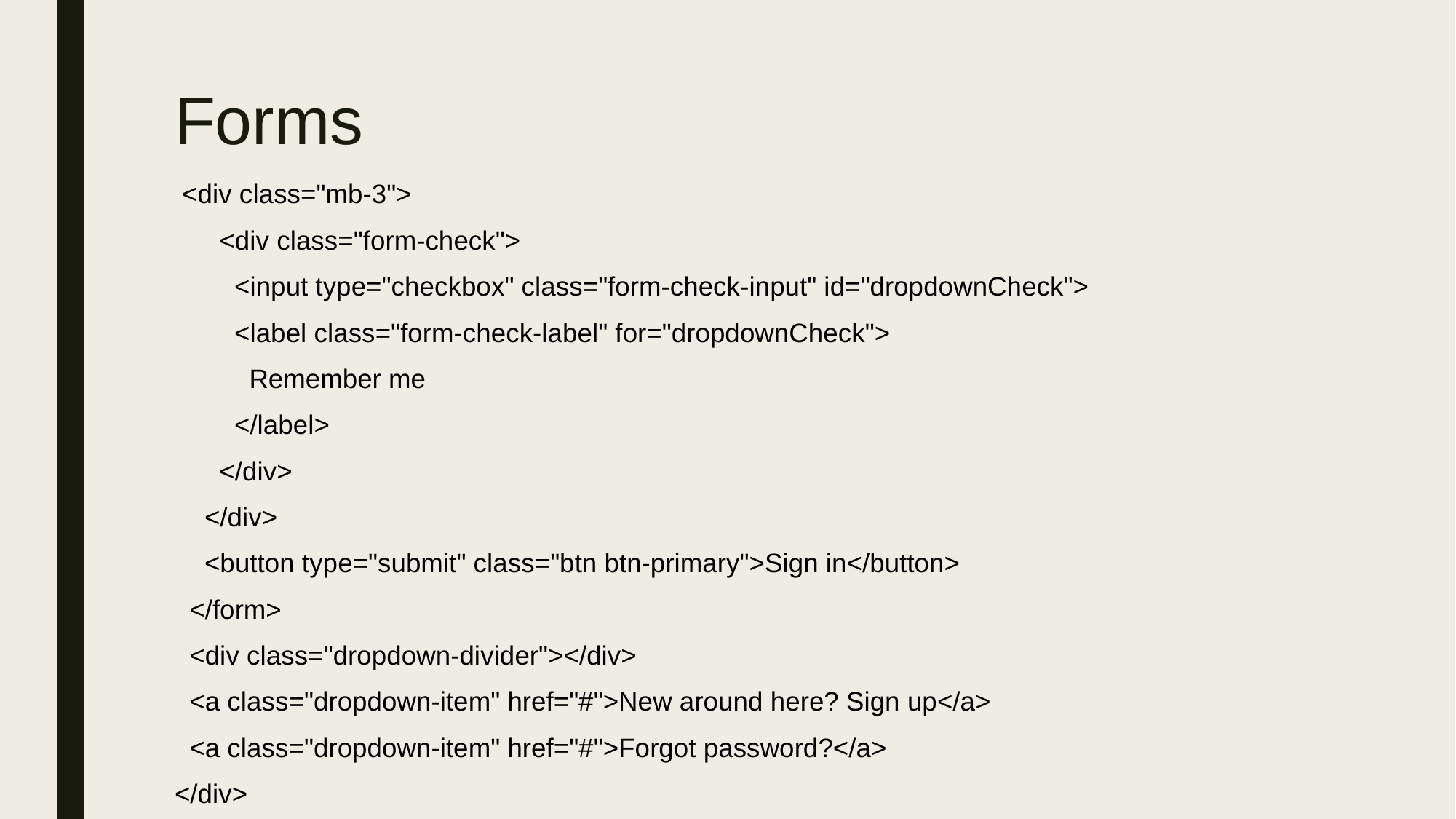

# Forms
 <div class="mb-3">
      <div class="form-check">
        <input type="checkbox" class="form-check-input" id="dropdownCheck">
        <label class="form-check-label" for="dropdownCheck">
          Remember me
        </label>
      </div>
    </div>
    <button type="submit" class="btn btn-primary">Sign in</button>
  </form>
  <div class="dropdown-divider"></div>
  <a class="dropdown-item" href="#">New around here? Sign up</a>
  <a class="dropdown-item" href="#">Forgot password?</a>
</div>